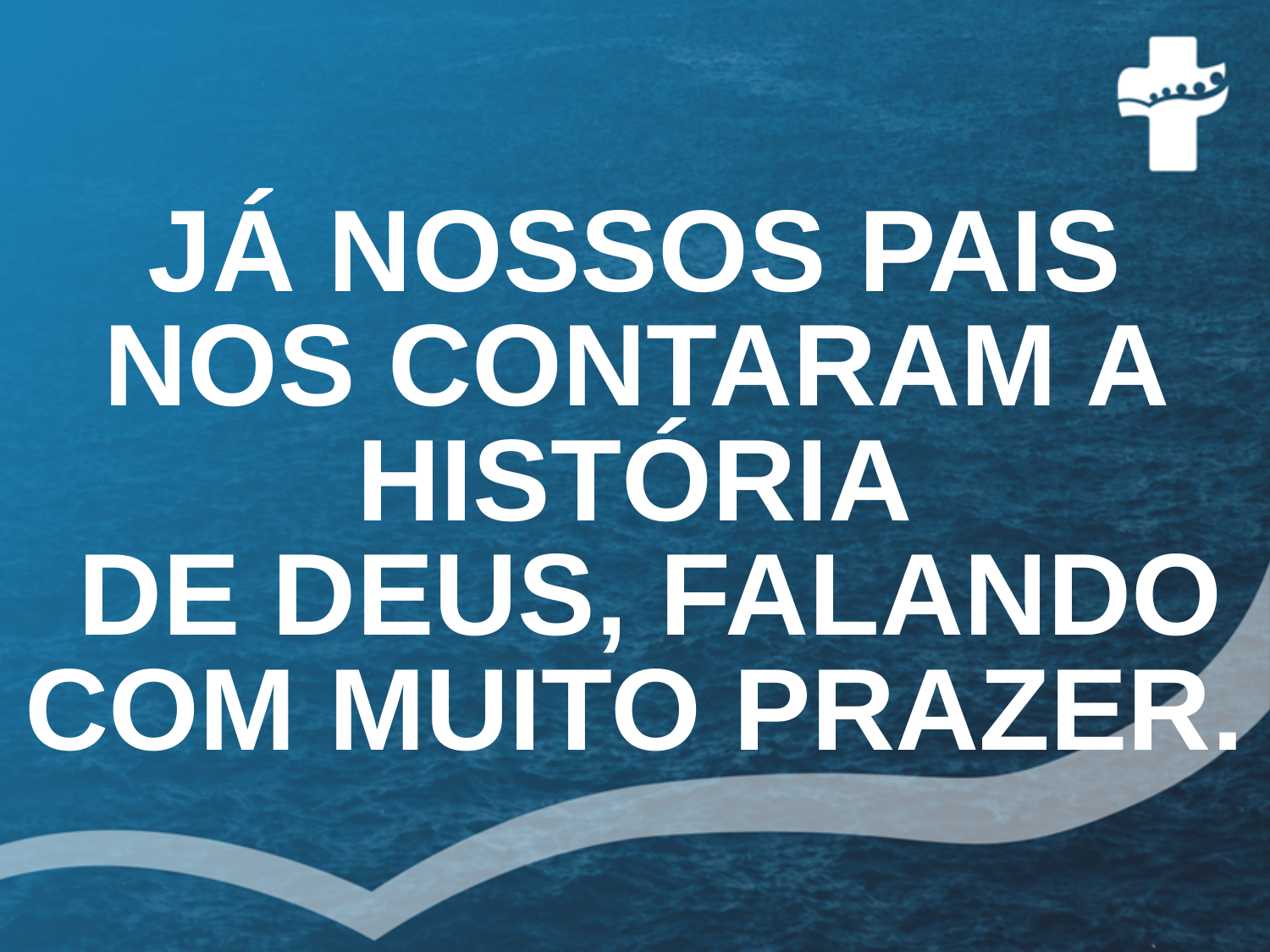

# JÁ NOSSOS PAIS NOS CONTARAM A HISTÓRIA DE DEUS, FALANDO COM MUITO PRAZER.